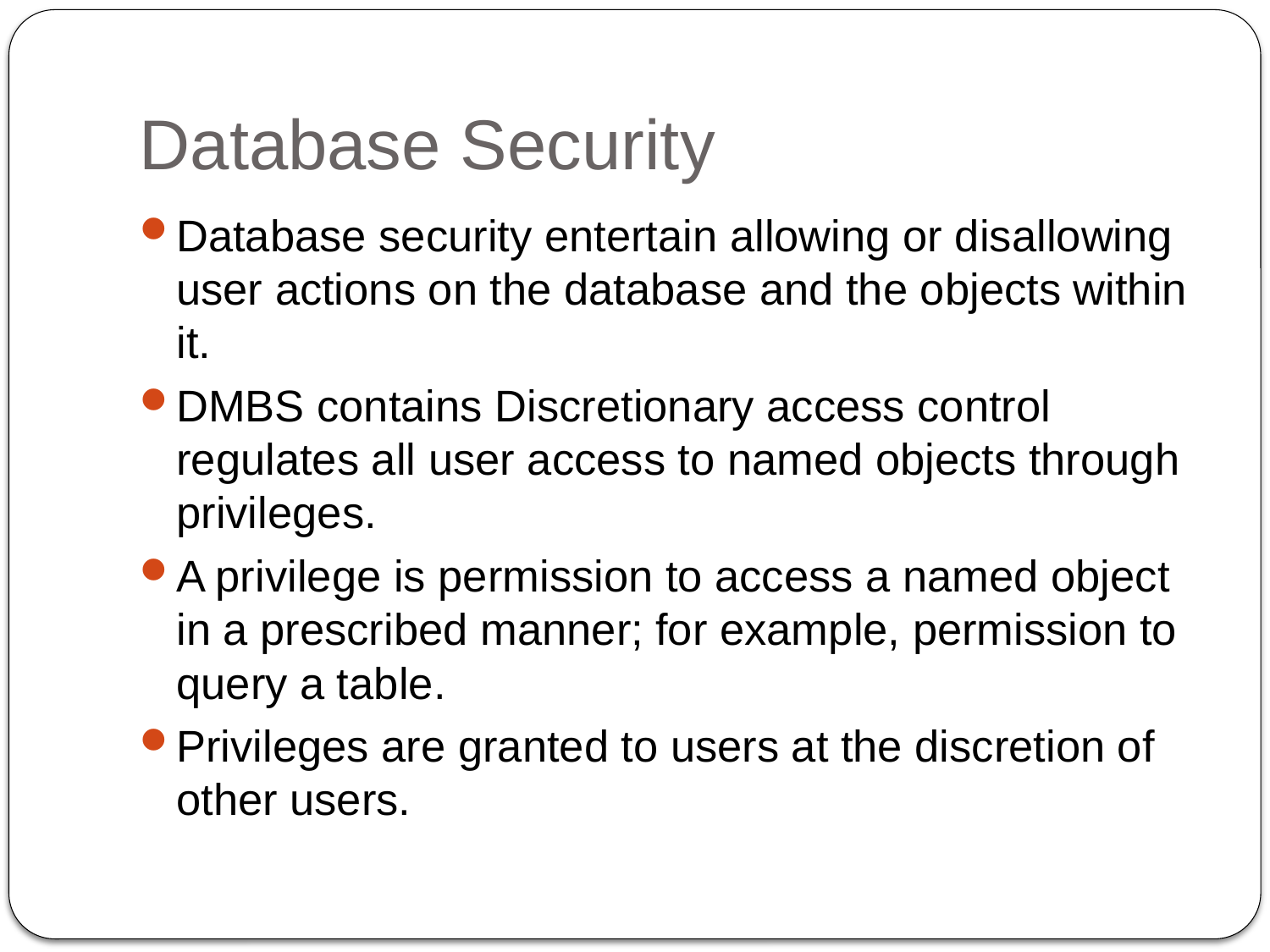

# Database Security
Database security entertain allowing or disallowing user actions on the database and the objects within it.
DMBS contains Discretionary access control regulates all user access to named objects through privileges.
A privilege is permission to access a named object in a prescribed manner; for example, permission to query a table.
Privileges are granted to users at the discretion of other users.